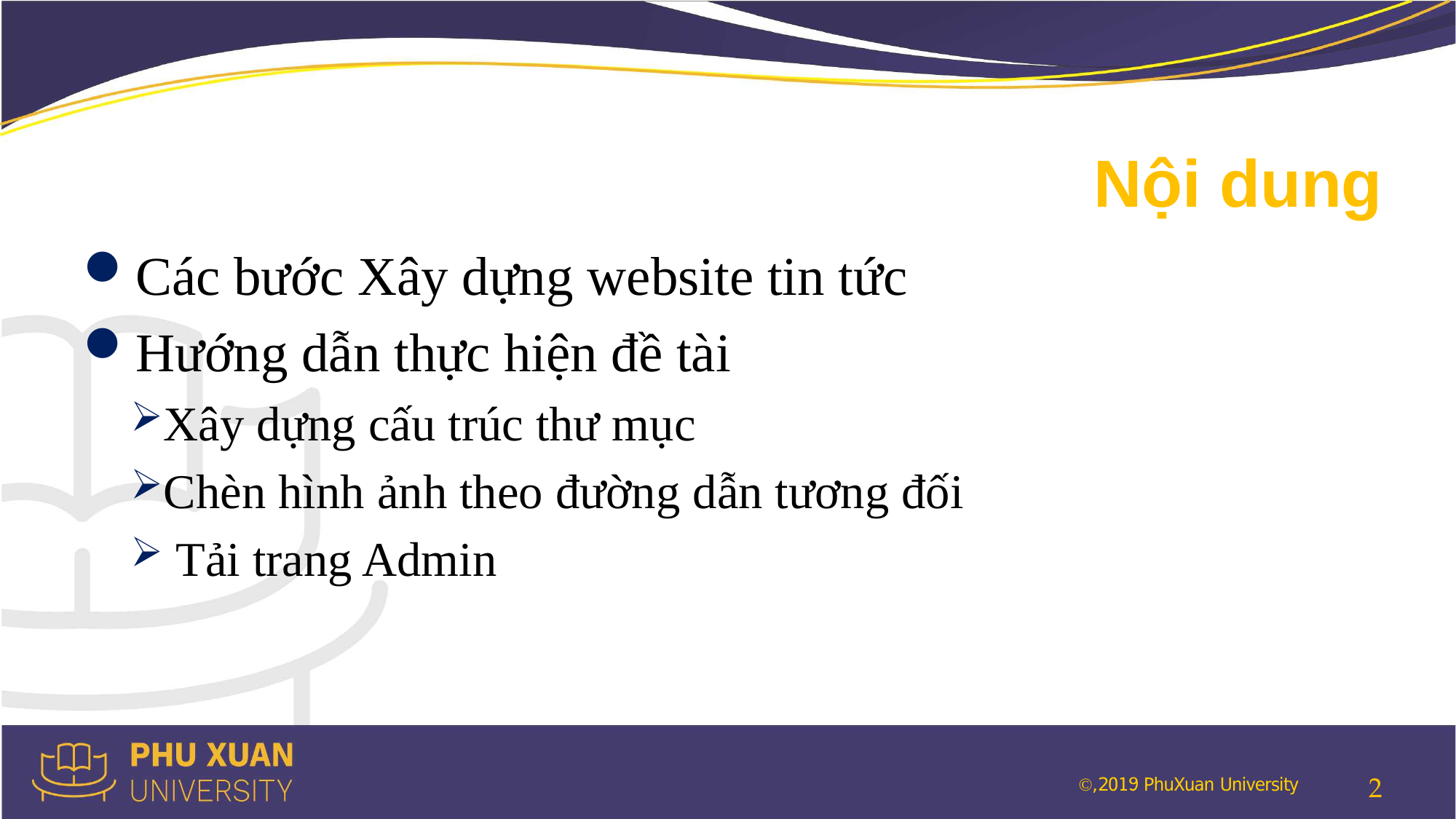

# Nội dung
Các bước Xây dựng website tin tức
Hướng dẫn thực hiện đề tài
Xây dựng cấu trúc thư mục
Chèn hình ảnh theo đường dẫn tương đối
 Tải trang Admin

2